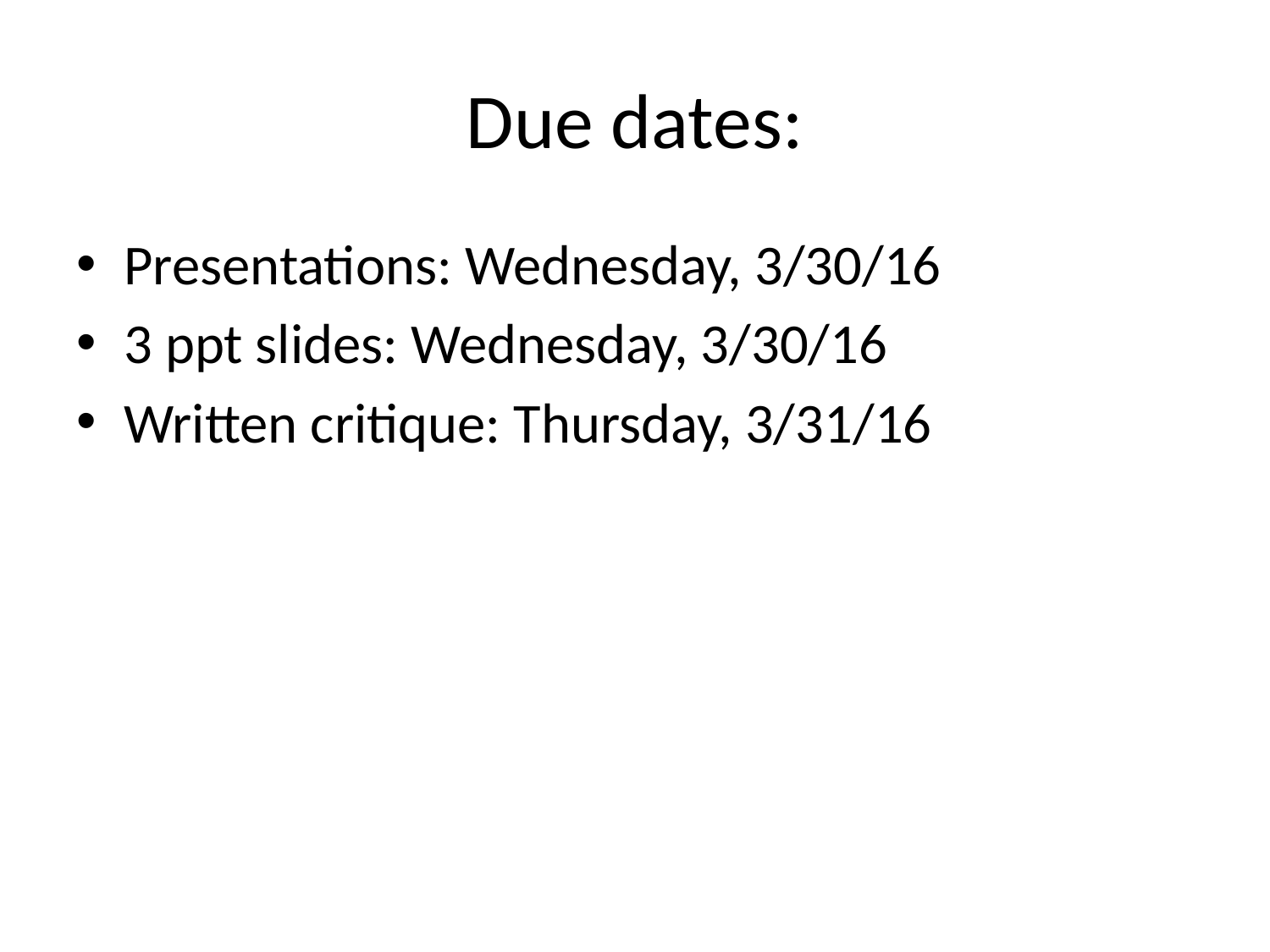

# Due dates:
Presentations: Wednesday, 3/30/16
3 ppt slides: Wednesday, 3/30/16
Written critique: Thursday, 3/31/16